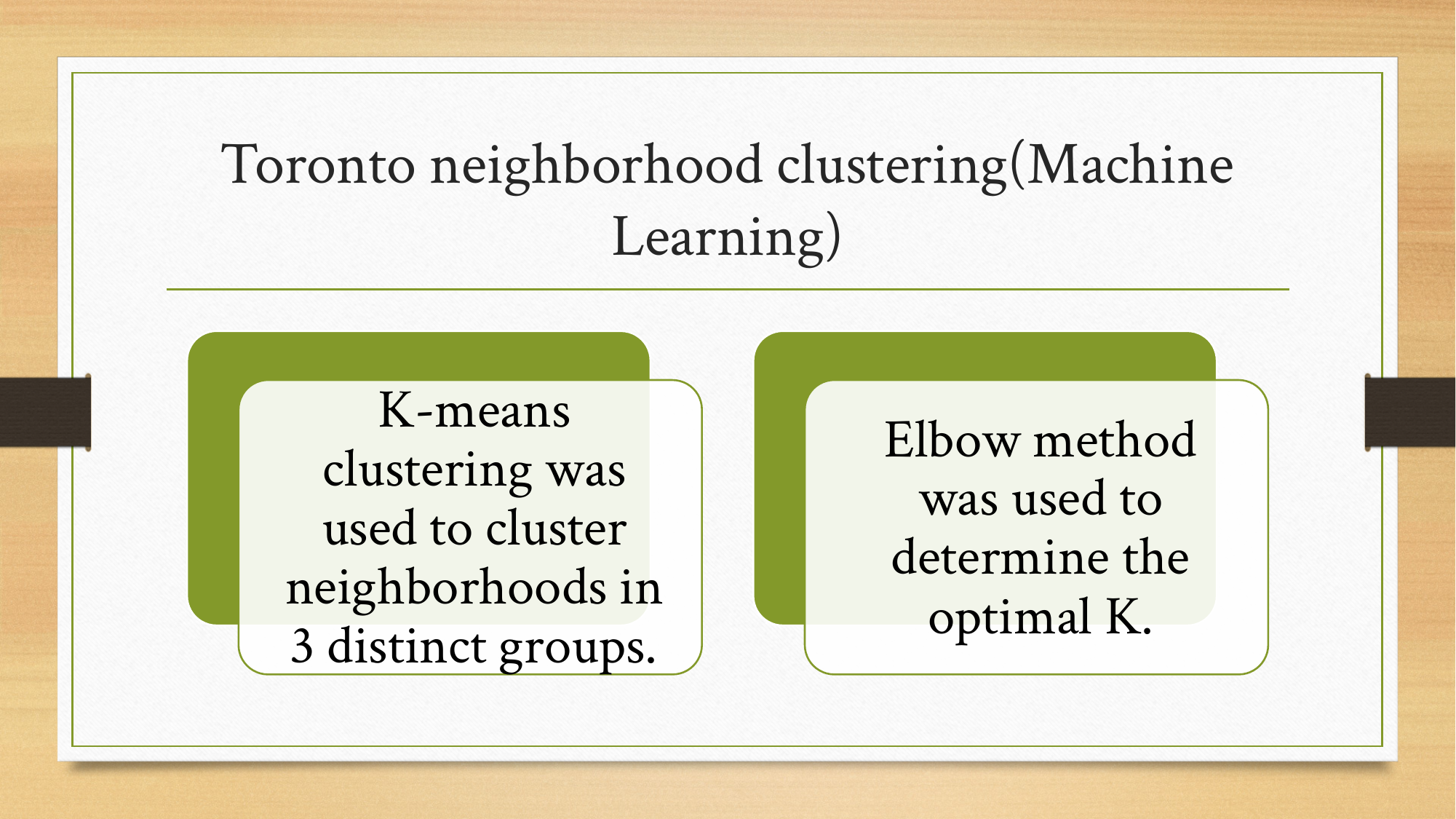

# Toronto neighborhood clustering(Machine Learning)
K-means clustering was used to cluster neighborhoods in 3 distinct groups.
Elbow method was used to determine the optimal K.